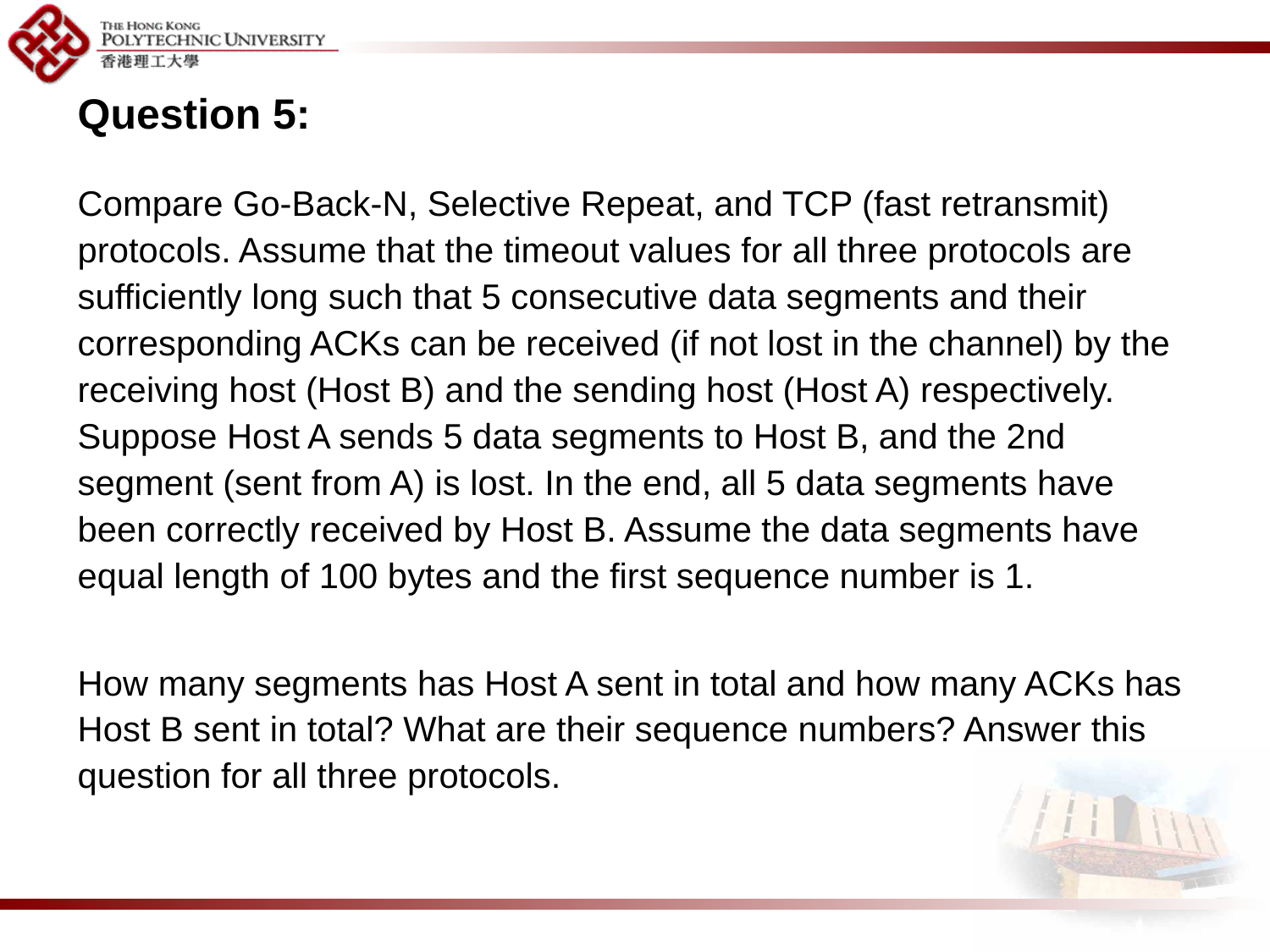

Question 5:

Compare Go-Back-N, Selective Repeat, and TCP (fast retransmit) protocols. Assume that the timeout values for all three protocols are sufficiently long such that 5 consecutive data segments and their corresponding ACKs can be received (if not lost in the channel) by the receiving host (Host B) and the sending host (Host A) respectively. Suppose Host A sends 5 data segments to Host B, and the 2nd segment (sent from A) is lost. In the end, all 5 data segments have been correctly received by Host B. Assume the data segments have equal length of 100 bytes and the first sequence number is 1.

How many segments has Host A sent in total and how many ACKs has Host B sent in total? What are their sequence numbers? Answer this question for all three protocols.